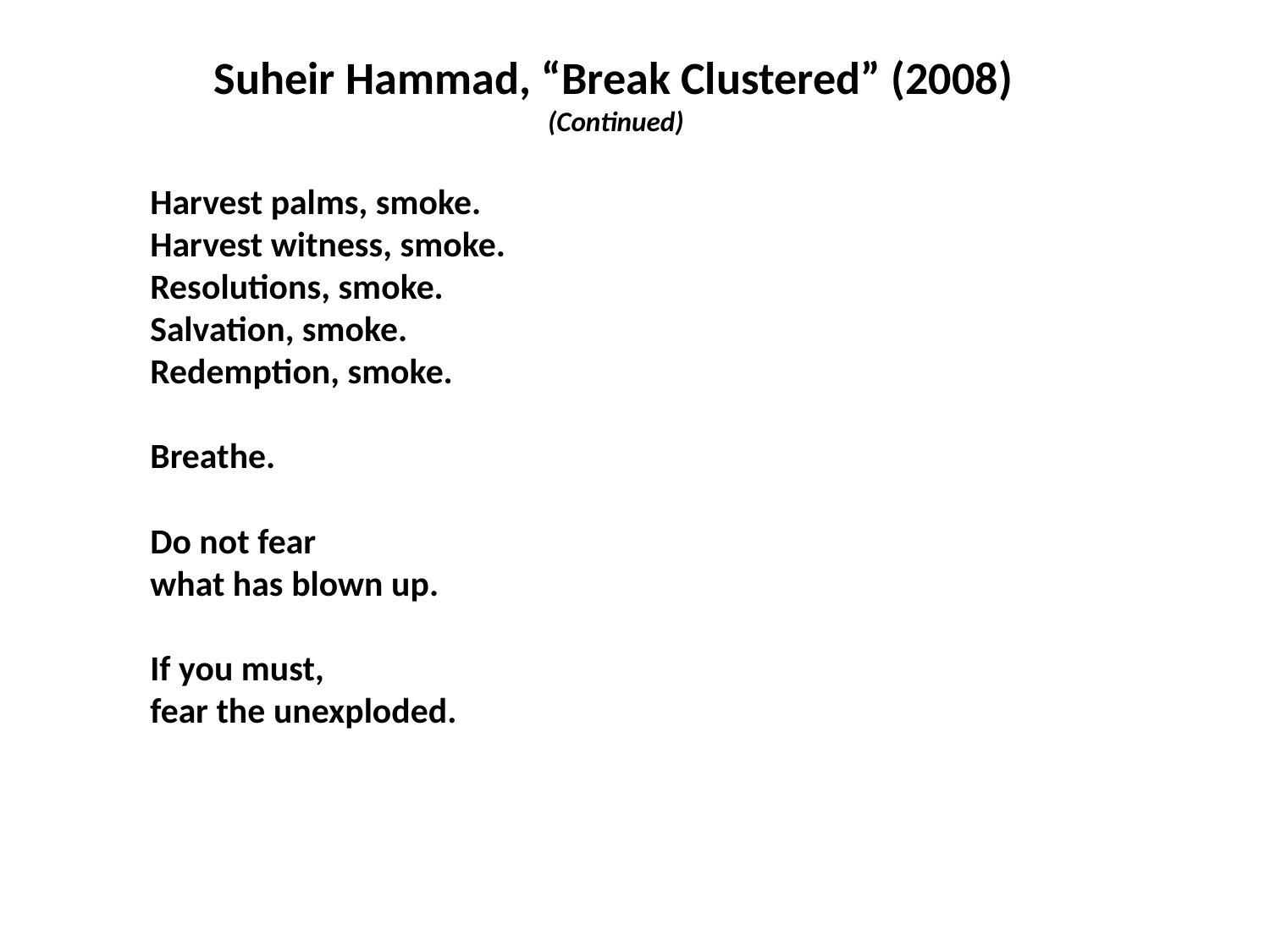

Suheir Hammad, “Break Clustered” (2008)
(Continued)

Harvest palms, smoke.
Harvest witness, smoke.
Resolutions, smoke.
Salvation, smoke.
Redemption, smoke.

Breathe.

Do not fear
what has blown up.

If you must,
fear the unexploded.